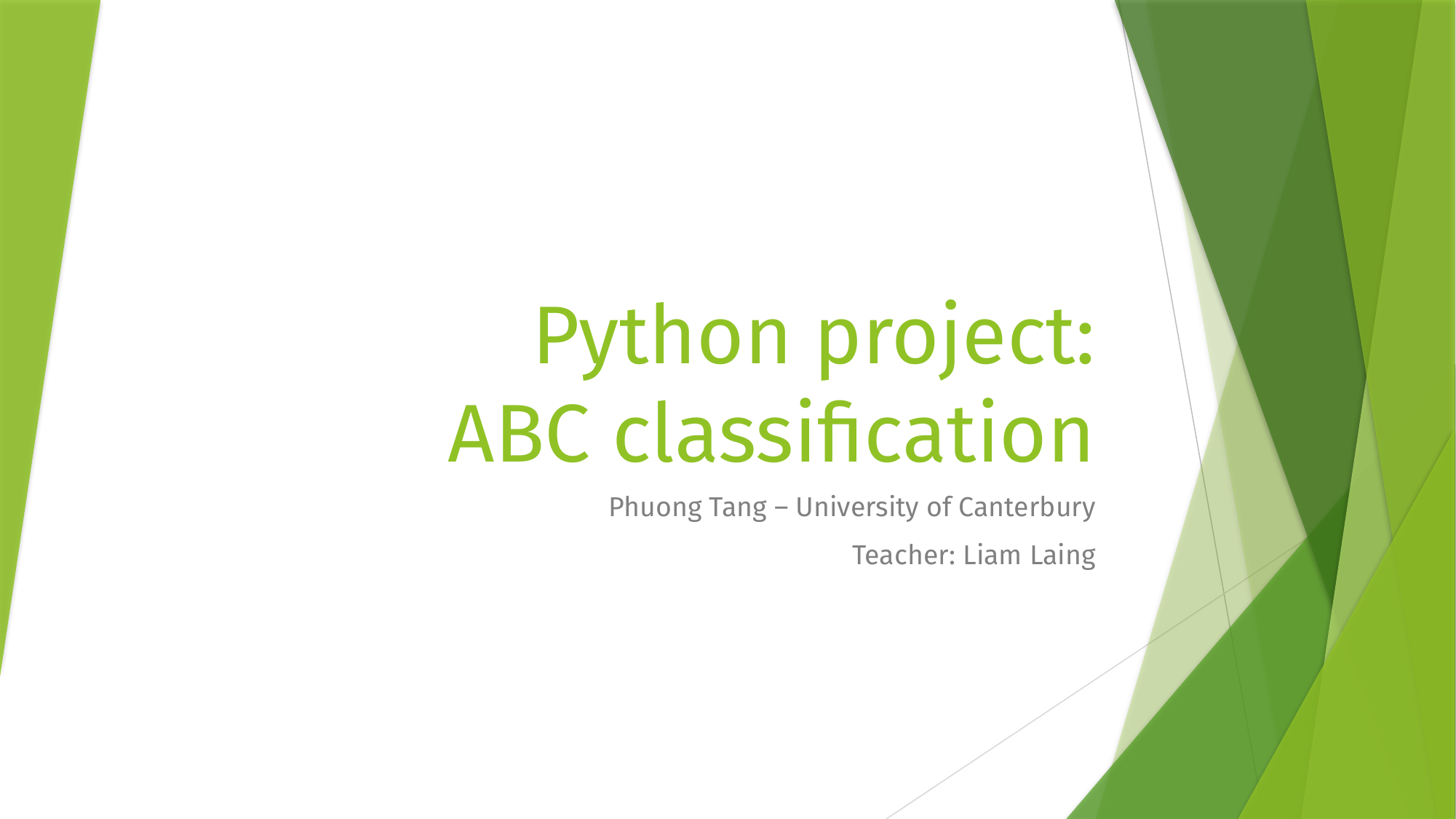

# Python project: ABC classification
Phuong Tang – University of Canterbury
Teacher: Liam Laing